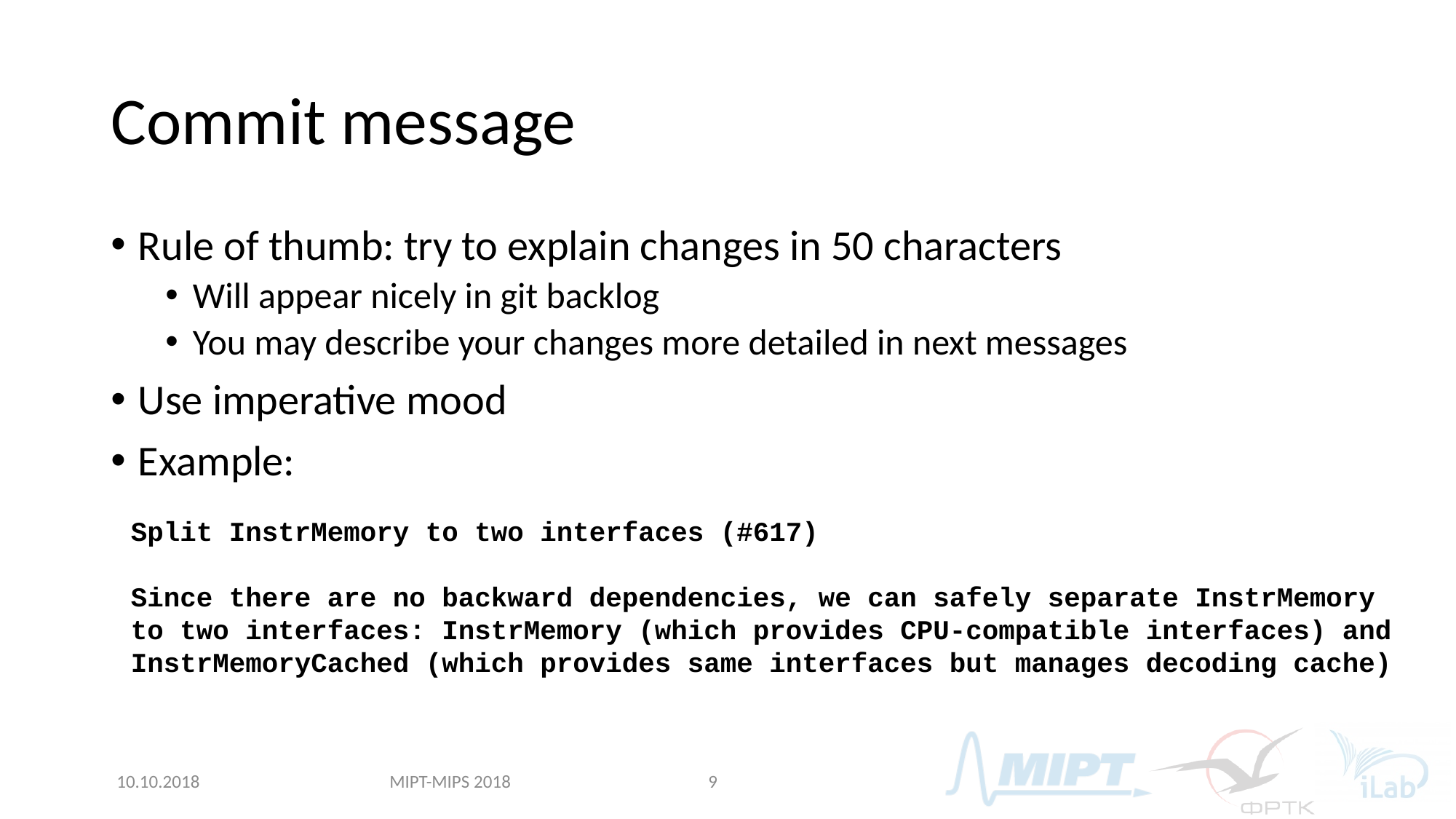

# Commit message
Rule of thumb: try to explain changes in 50 characters
Will appear nicely in git backlog
You may describe your changes more detailed in next messages
Use imperative mood
Example:
Split InstrMemory to two interfaces (#617)

Since there are no backward dependencies, we can safely separate InstrMemory
to two interfaces: InstrMemory (which provides CPU-compatible interfaces) and
InstrMemoryCached (which provides same interfaces but manages decoding cache)
MIPT-MIPS 2018
10.10.2018
9